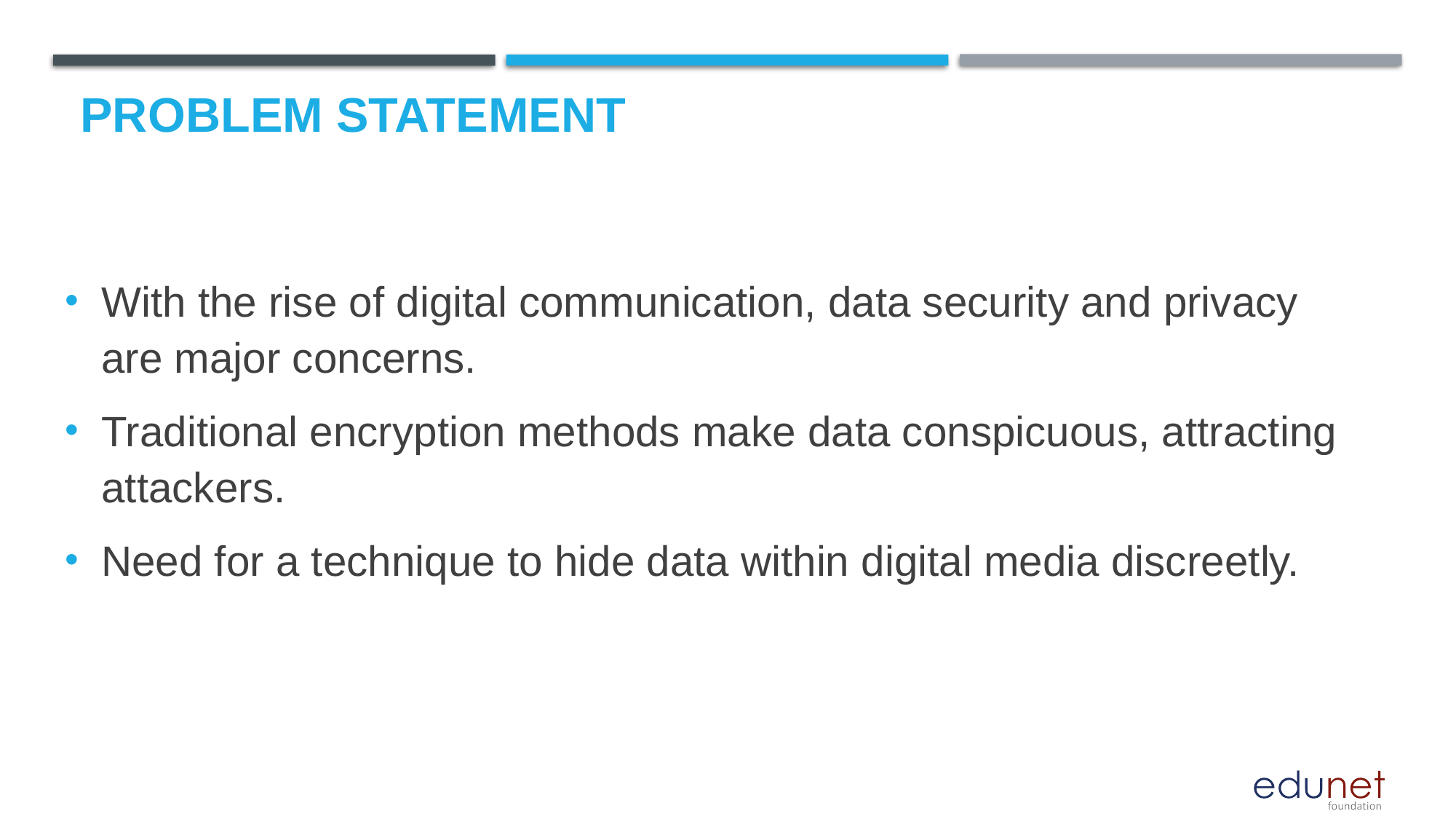

# Problem Statement
With the rise of digital communication, data security and privacy are major concerns.
Traditional encryption methods make data conspicuous, attracting attackers.
Need for a technique to hide data within digital media discreetly.